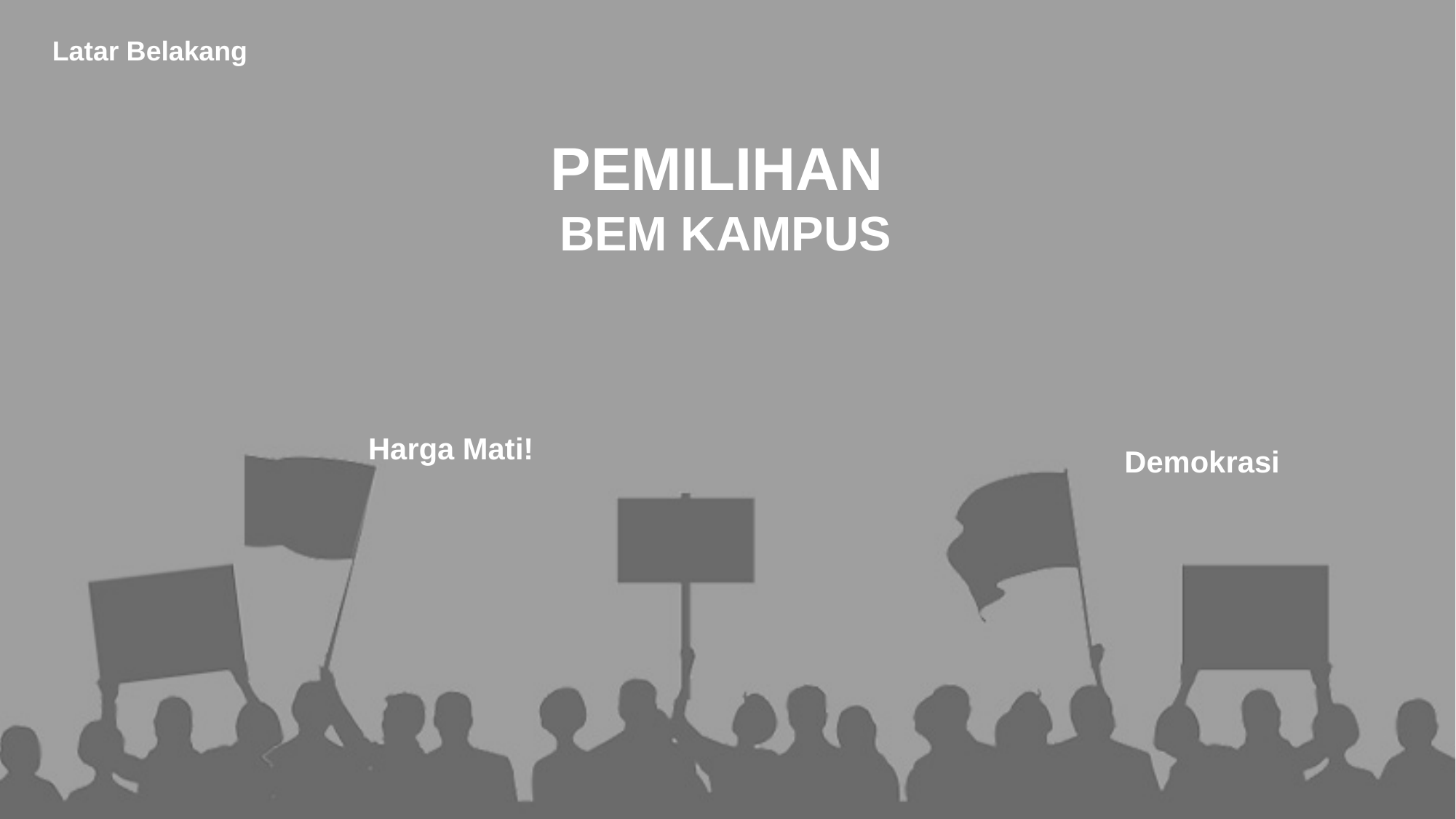

Latar Belakang
PEMILIHAN
BEM KAMPUS
Harga Mati!
Demokrasi